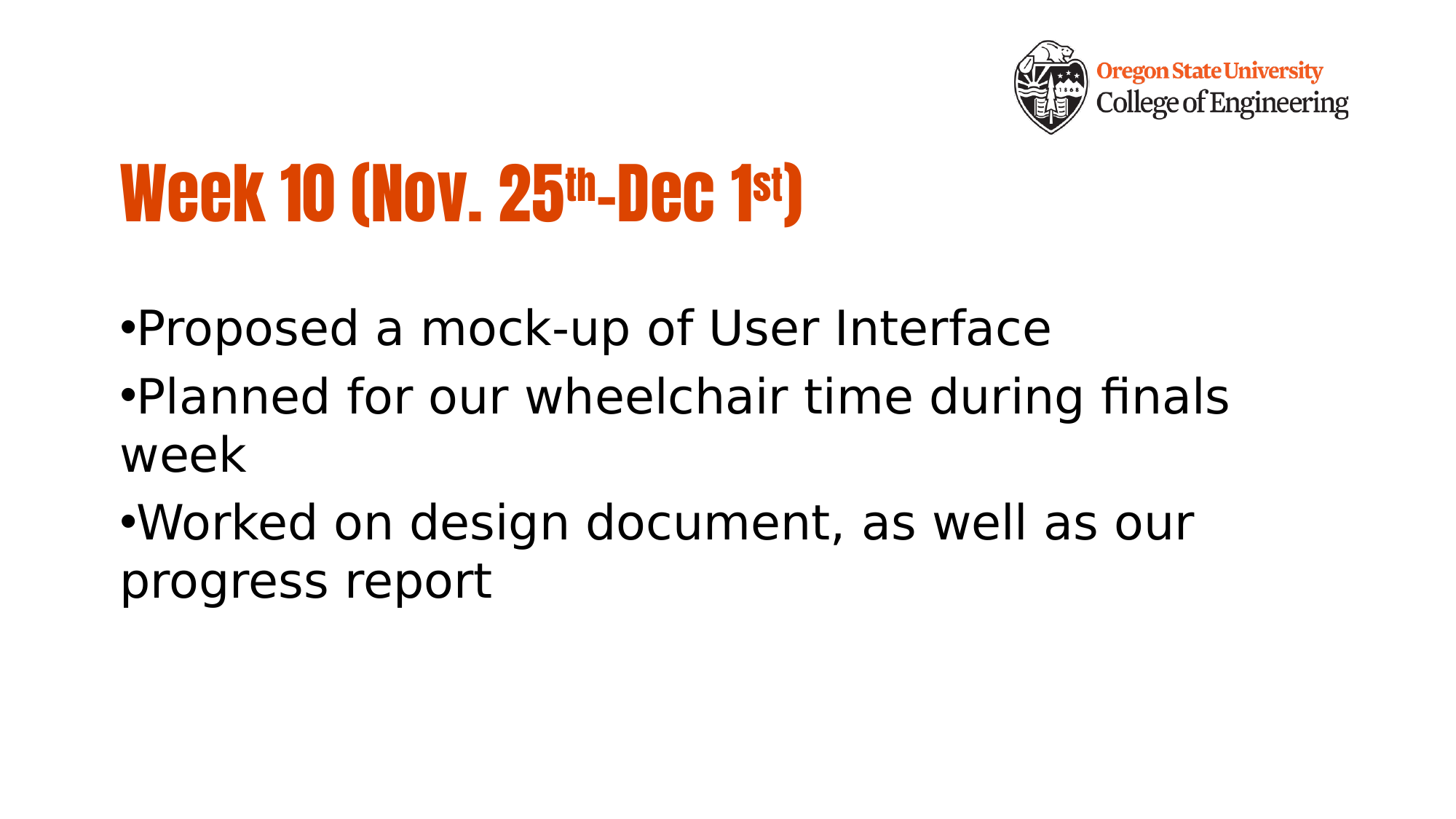

# Week 10 (Nov. 25th-Dec 1st)
Proposed a mock-up of User Interface
Planned for our wheelchair time during finals week
Worked on design document, as well as our progress report